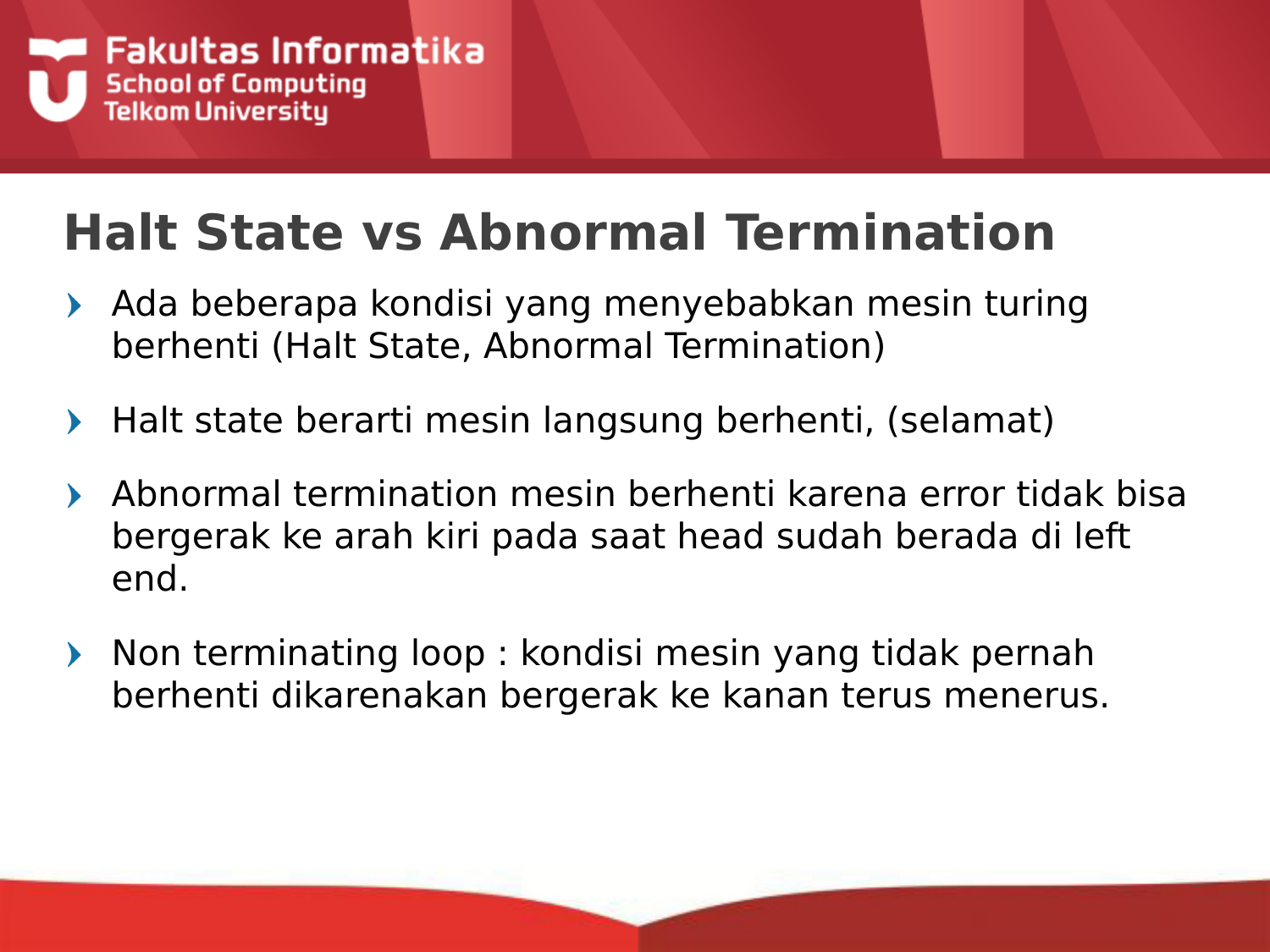

# Halt State vs Abnormal Termination
Ada beberapa kondisi yang menyebabkan mesin turing berhenti (Halt State, Abnormal Termination)
Halt state berarti mesin langsung berhenti, (selamat)
Abnormal termination mesin berhenti karena error tidak bisa bergerak ke arah kiri pada saat head sudah berada di left end.
Non terminating loop : kondisi mesin yang tidak pernah berhenti dikarenakan bergerak ke kanan terus menerus.